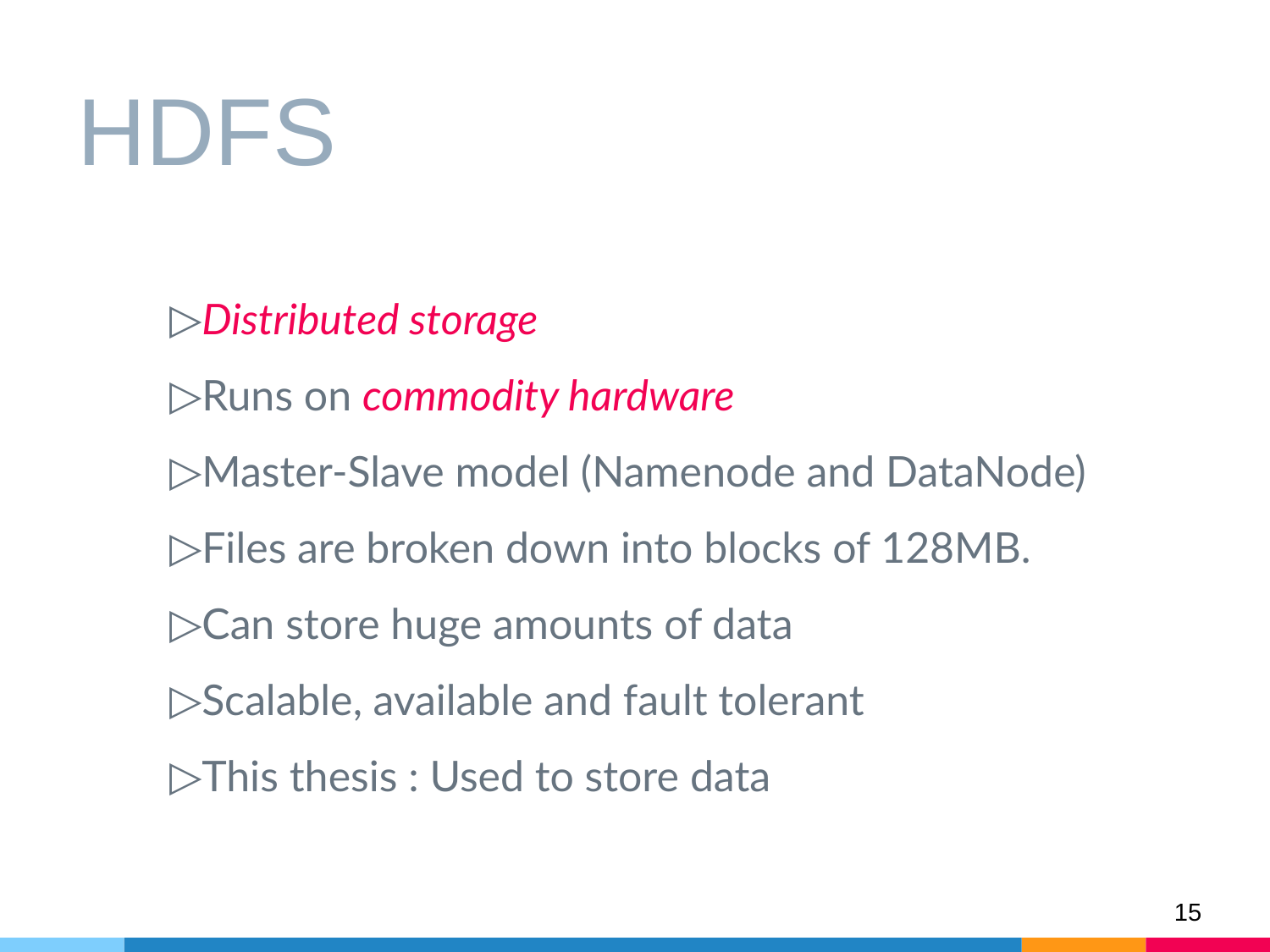

# HDFS
Distributed storage
Runs on commodity hardware
Master-Slave model (Namenode and DataNode)
Files are broken down into blocks of 128MB.
Can store huge amounts of data
Scalable, available and fault tolerant
This thesis : Used to store data